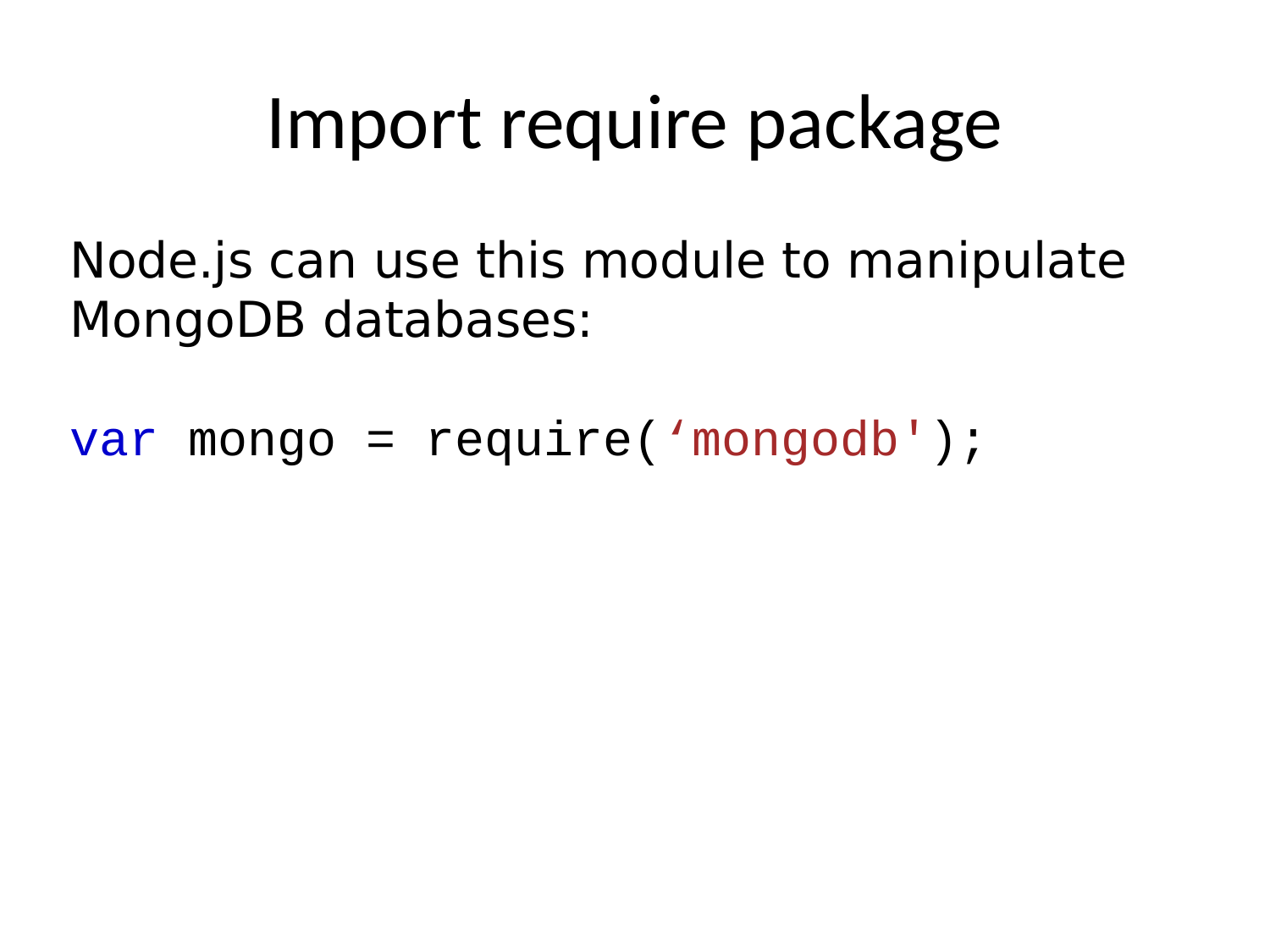

# Import require package
Node.js can use this module to manipulate MongoDB databases:

var mongo = require(‘mongodb');